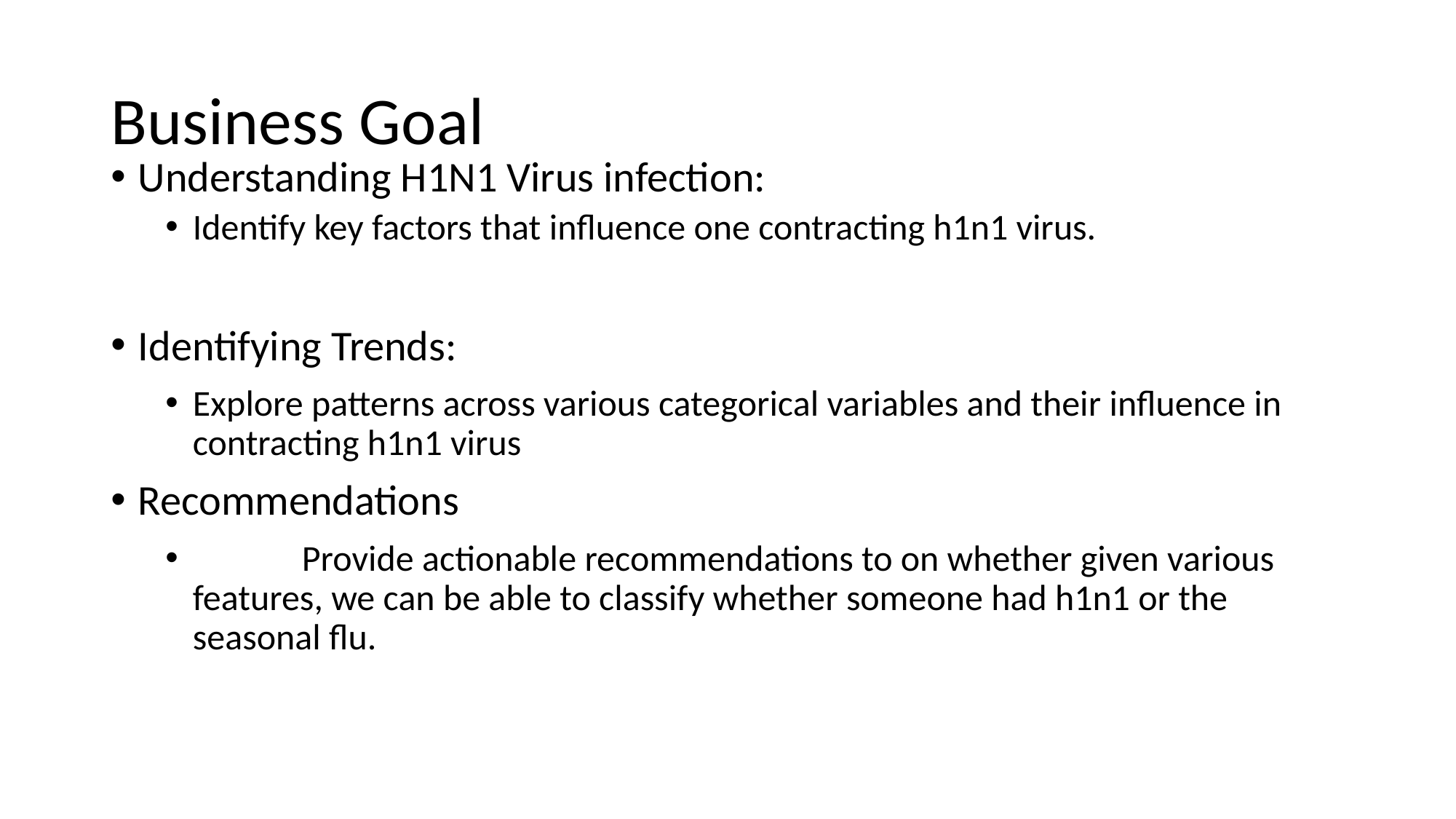

# Business Goal
Understanding H1N1 Virus infection:
Identify key factors that influence one contracting h1n1 virus.

Identifying Trends:
Explore patterns across various categorical variables and their influence in contracting h1n1 virus
Recommendations
	Provide actionable recommendations to on whether given various features, we can be able to classify whether someone had h1n1 or the seasonal flu.